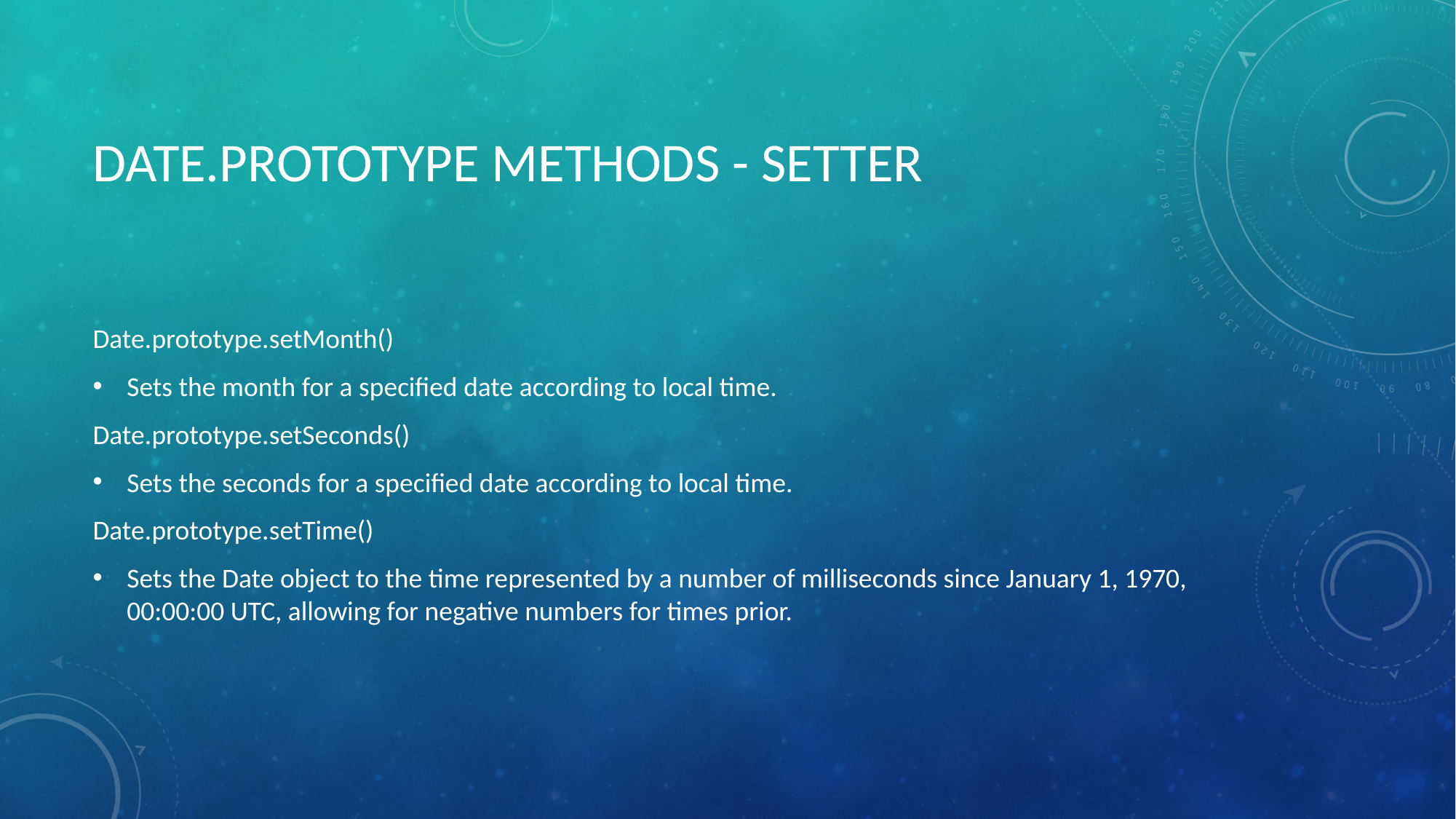

# Date.prototype Methods - setter
Date.prototype.setMonth()
Sets the month for a specified date according to local time.
Date.prototype.setSeconds()
Sets the seconds for a specified date according to local time.
Date.prototype.setTime()
Sets the Date object to the time represented by a number of milliseconds since January 1, 1970, 00:00:00 UTC, allowing for negative numbers for times prior.